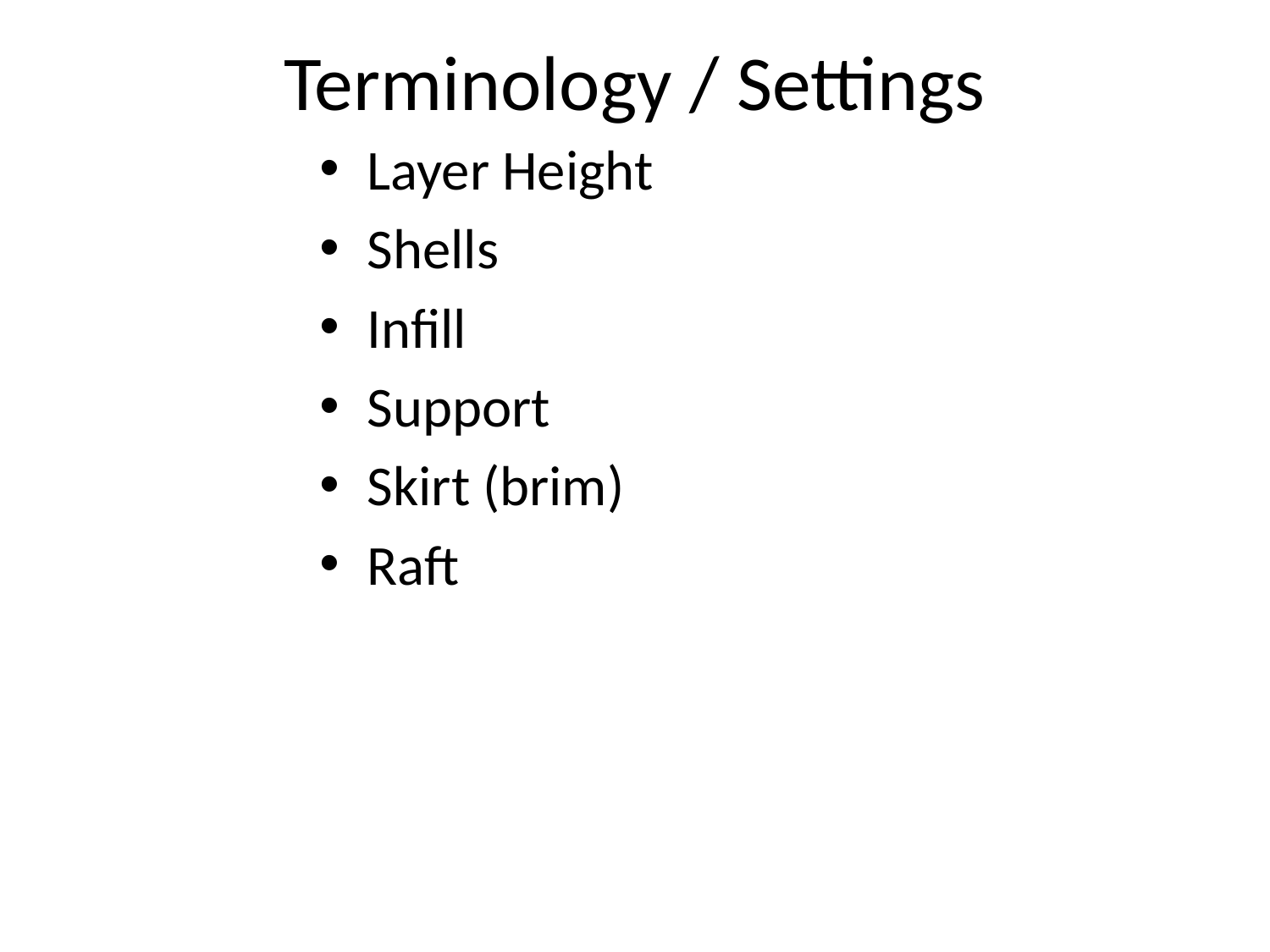

# Terminology / Settings
Layer Height
Shells
Infill
Support
Skirt (brim)
Raft